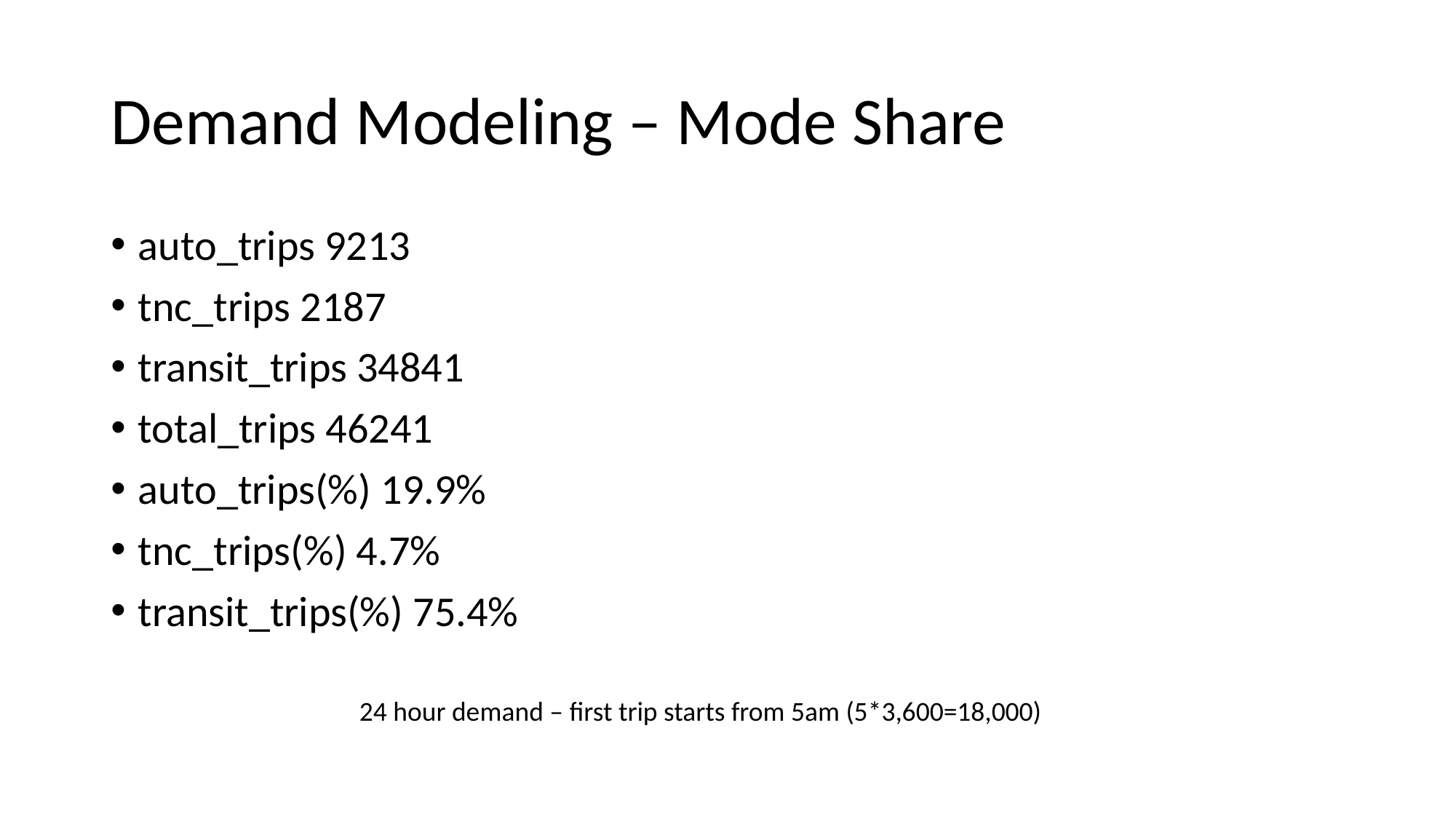

# Demand Modeling – Mode Share
auto_trips 9213
tnc_trips 2187
transit_trips 34841
total_trips 46241
auto_trips(%) 19.9%
tnc_trips(%) 4.7%
transit_trips(%) 75.4%
24 hour demand – first trip starts from 5am (5*3,600=18,000)